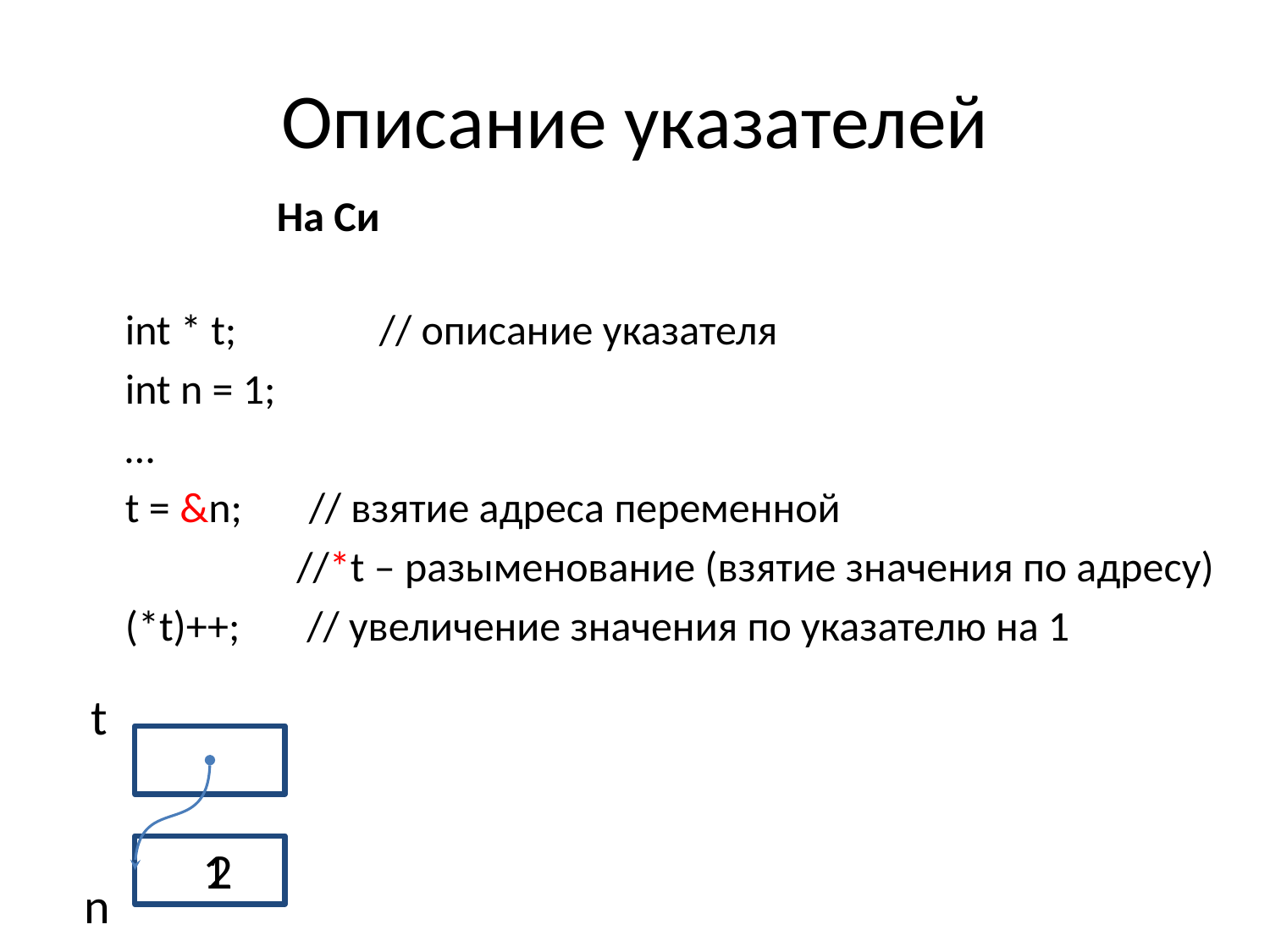

# Описание указателей
На Си
 	int * t;  	// описание указателя
	int n = 1;
	…
	t = &n;       // взятие адреса переменной
	                  //*t – разыменование (взятие значения по адресу)
     (*t)++;       // увеличение значения по указателю на 1
t

1
2

n